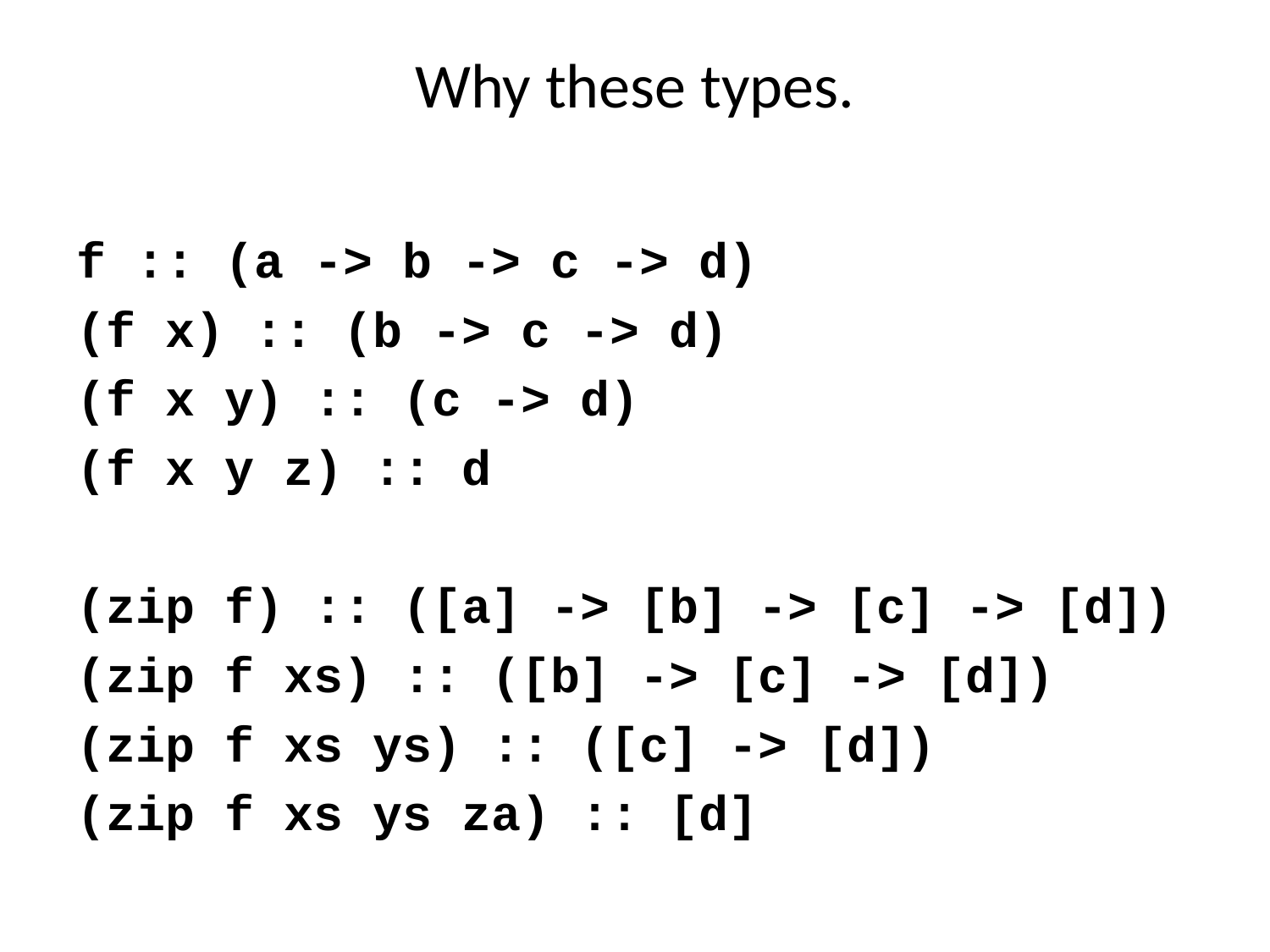

# Why these types.
f :: (a -> b -> c -> d)
(f x) :: (b -> c -> d)
(f x y) :: (c -> d)
(f x y z) :: d

(zip f) :: ([a] -> [b] -> [c] -> [d])
(zip f xs) :: ([b] -> [c] -> [d])
(zip f xs ys) :: ([c] -> [d])
(zip f xs ys za) :: [d]